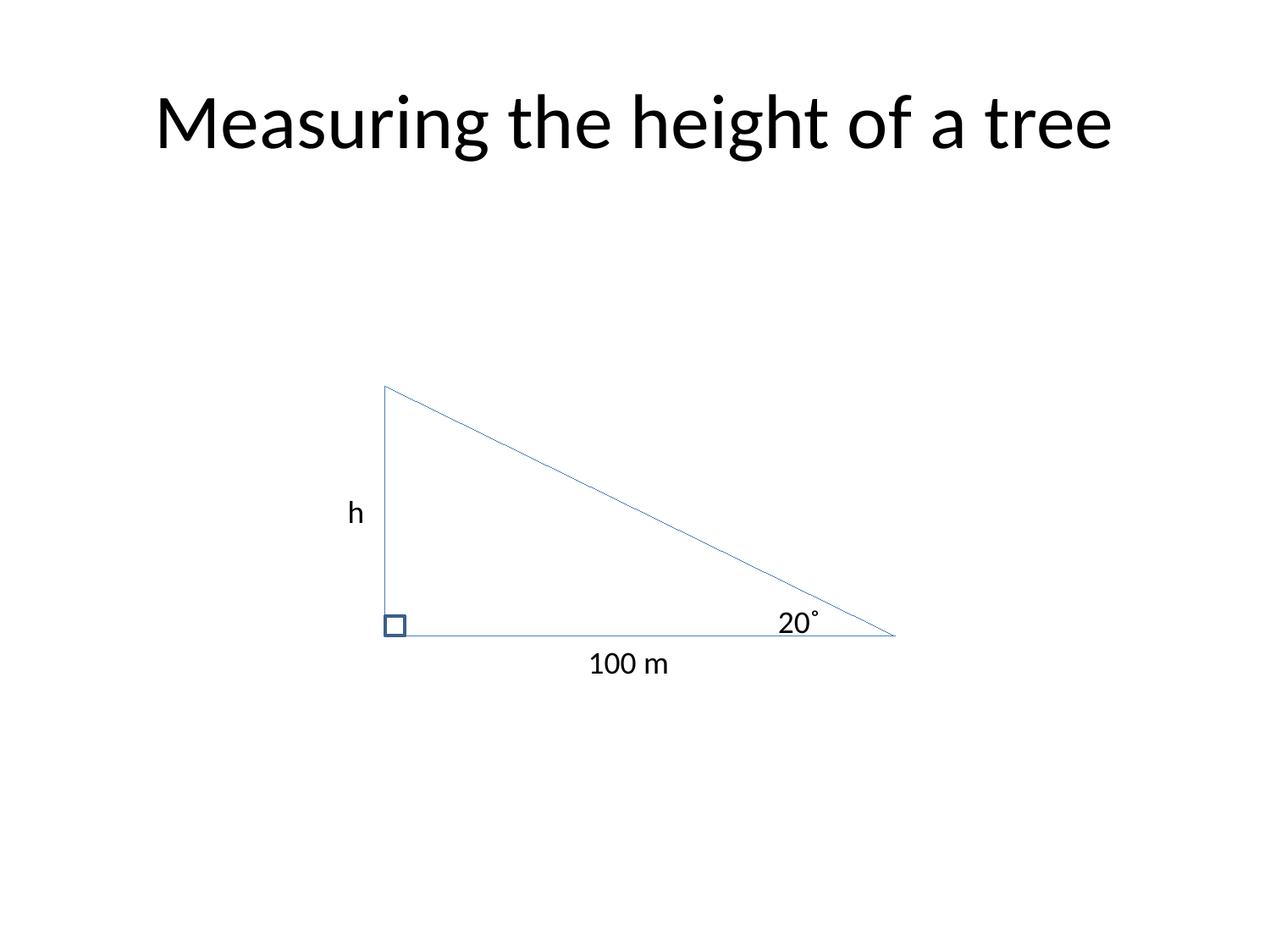

Measuring the height of a tree

h
20˚

100 m